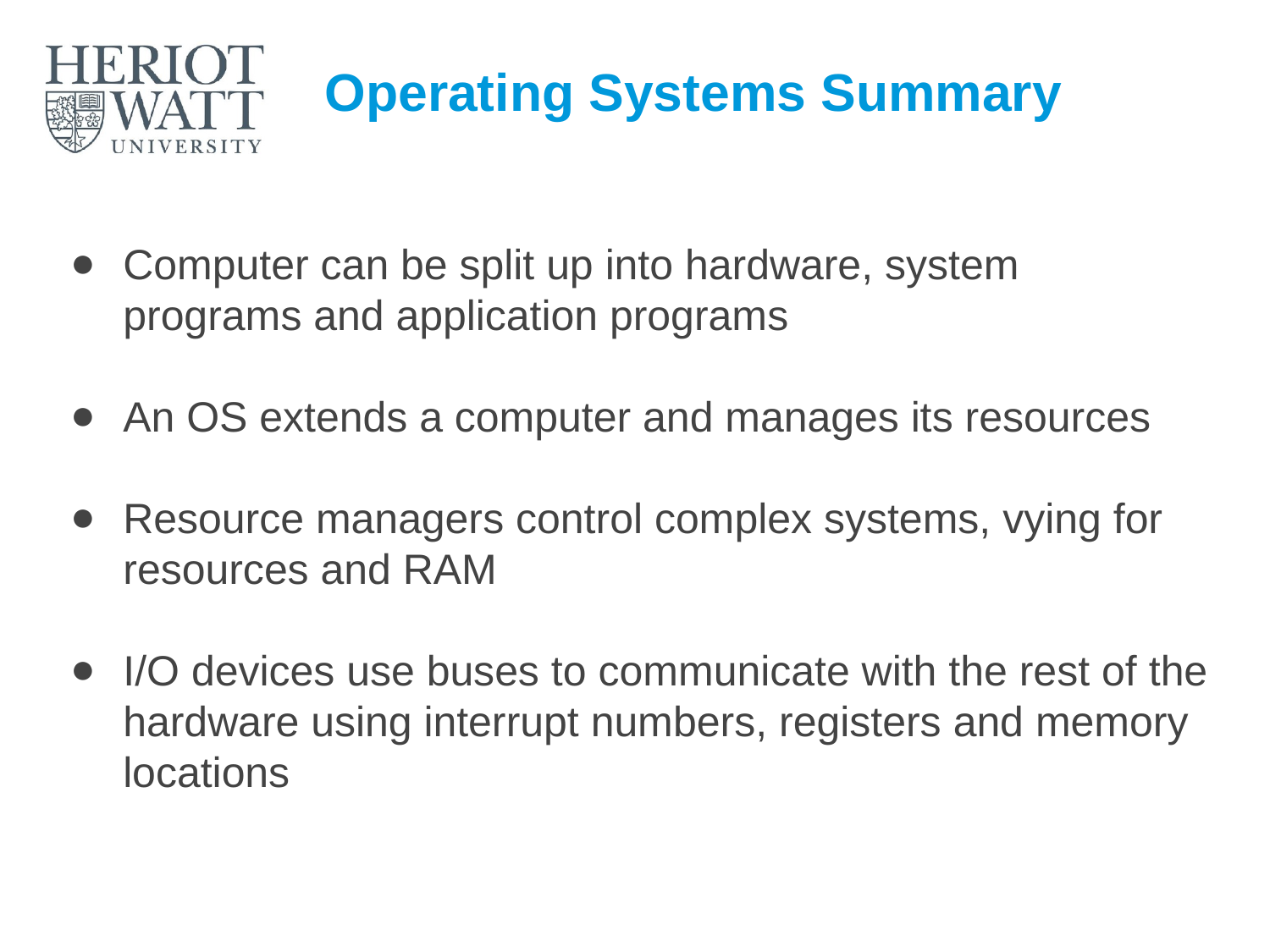

# Operating Systems Summary
Computer can be split up into hardware, system programs and application programs

An OS extends a computer and manages its resources

Resource managers control complex systems, vying for resources and RAM

I/O devices use buses to communicate with the rest of the hardware using interrupt numbers, registers and memory locations